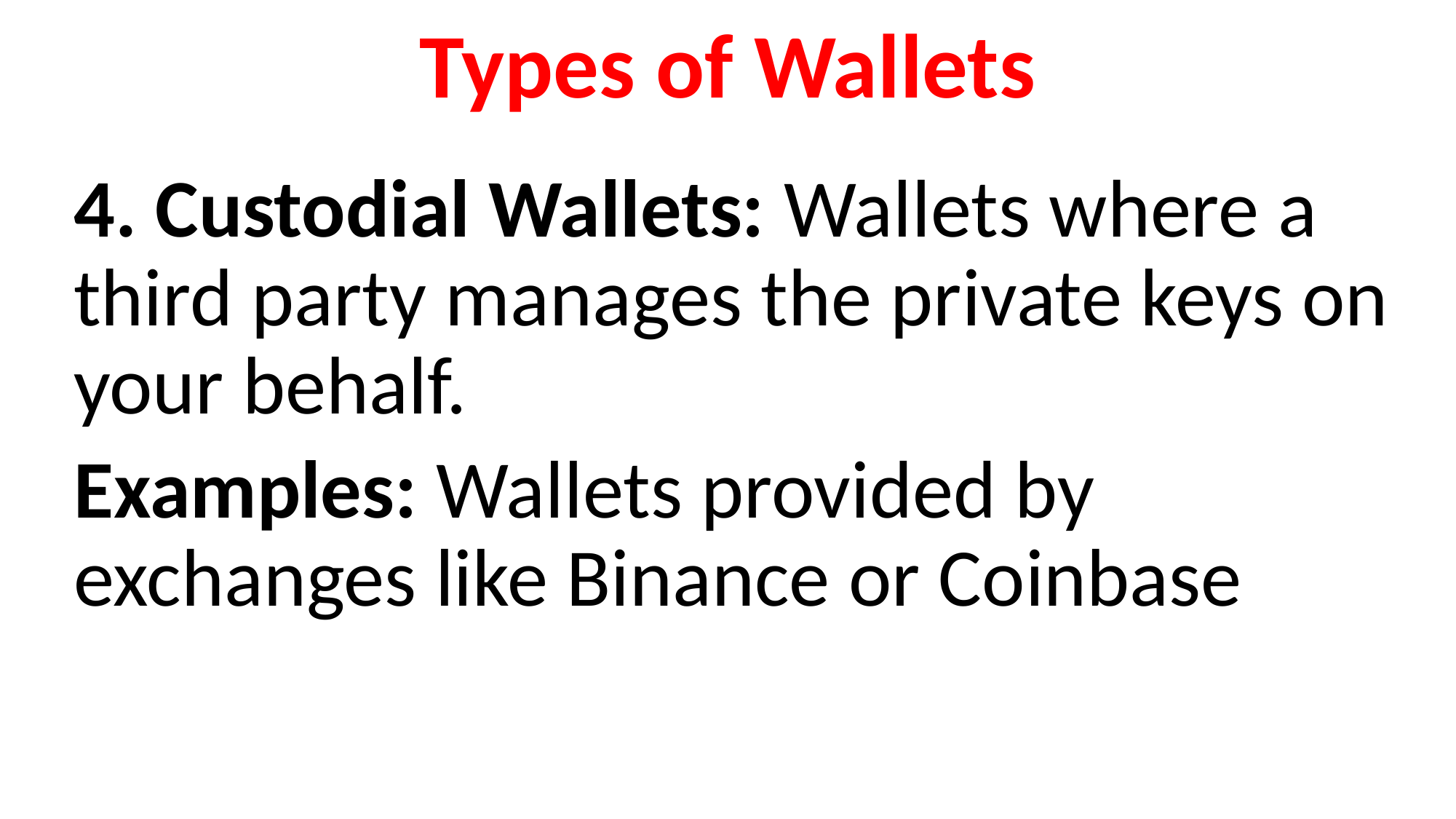

# Types of Wallets
4. Custodial Wallets: Wallets where a third party manages the private keys on your behalf.
Examples: Wallets provided by exchanges like Binance or Coinbase